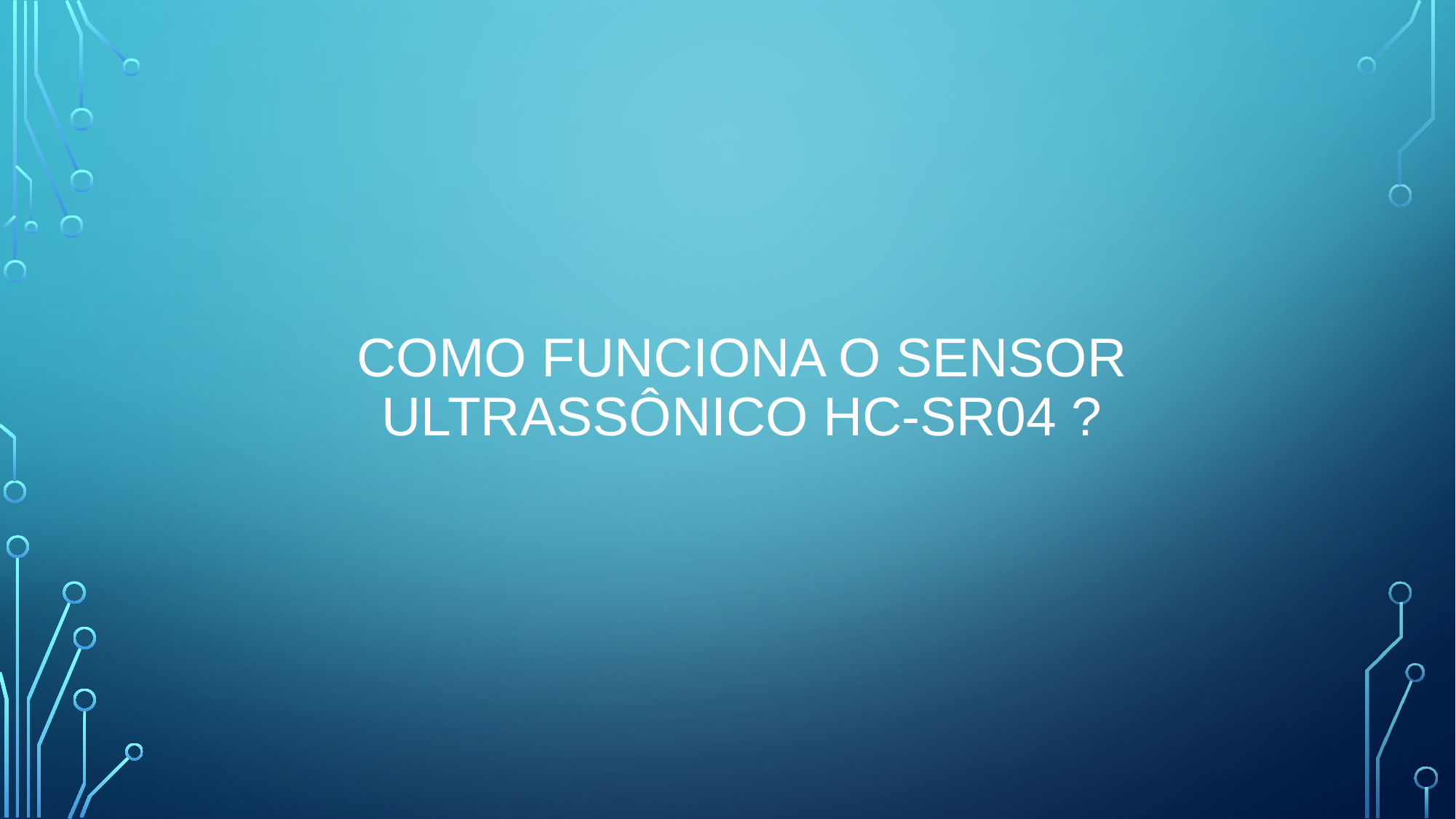

# Como funciona o Sensor ultrassônico HC-SR04 ?